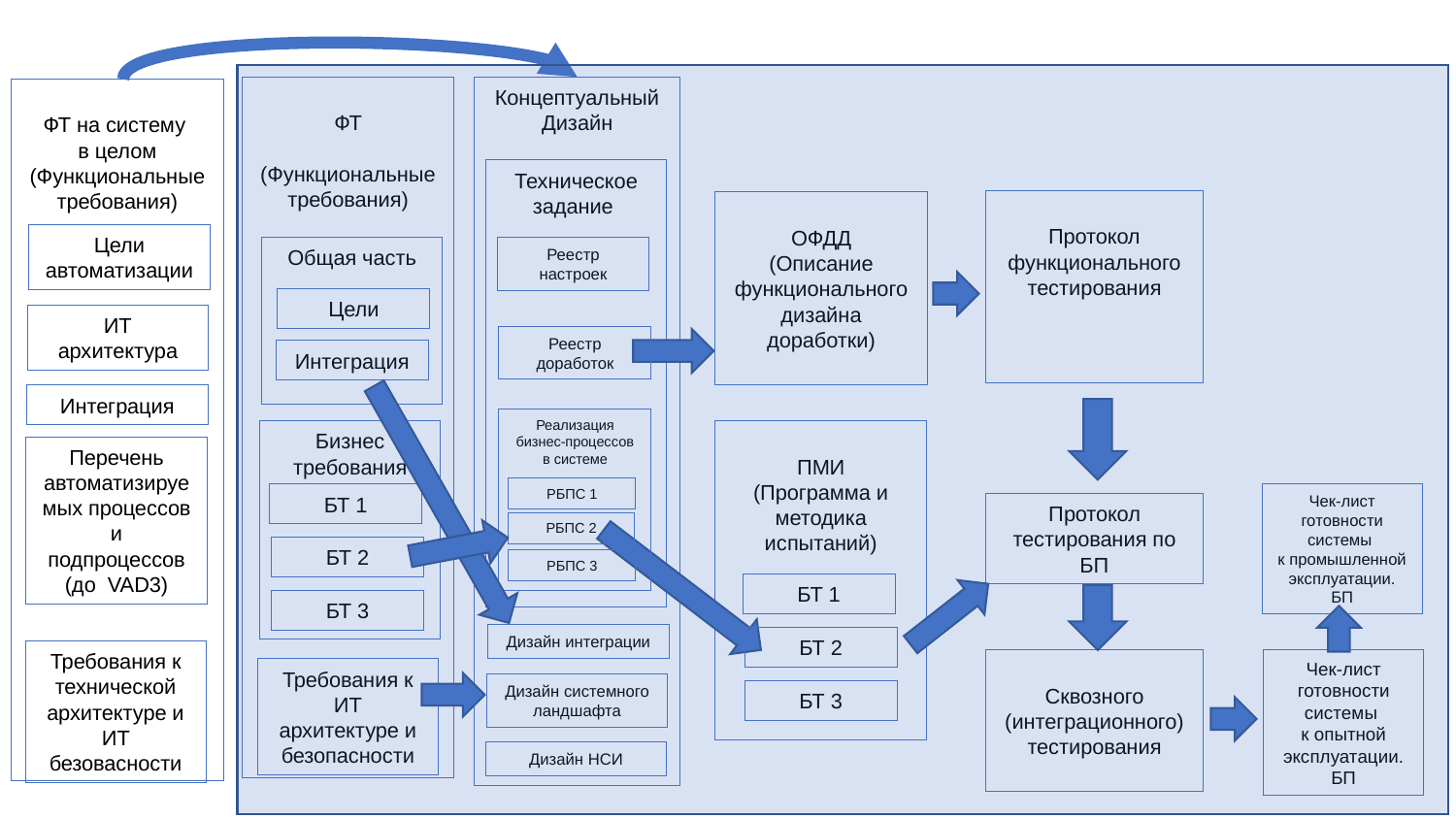

7\34
Основные документ проекта

ФТ

(Функциональные требования)

Концептуальный Дизайн

ФТ на систему
в целом
(Функциональные требования)

Техническое задание

Протокол функционального тестирования

ОФДД
(Описание функционального дизайна доработки)

Цели автоматизации
Общая часть

Реестр настроек

Цели
ИТ архитектура
Реестр доработок

Интеграция
Интеграция

Реализация бизнес-процессов в системе

Бизнес требования

ПМИ
(Программа и методика испытаний)

Перечень автоматизируемых процессов и подпроцессов
(до  VAD3)
РБПС 1

Чек-лист готовности системы
к промышленной эксплуатации. БП
БТ 1
Протокол тестирования по БП
РБПС 2

БТ 2
РБПС 3

БТ 1

БТ 3

Дизайн интеграции
БТ 2
Требования к технической архитектуре и ИТ безовасности

Сквозного (интеграционного) тестирования

Чек-лист готовности системы
к опытной эксплуатации. БП
Требования к ИТ архитектуре и безопасности

Дизайн системного ландшафта
БТ 3

Дизайн НСИ